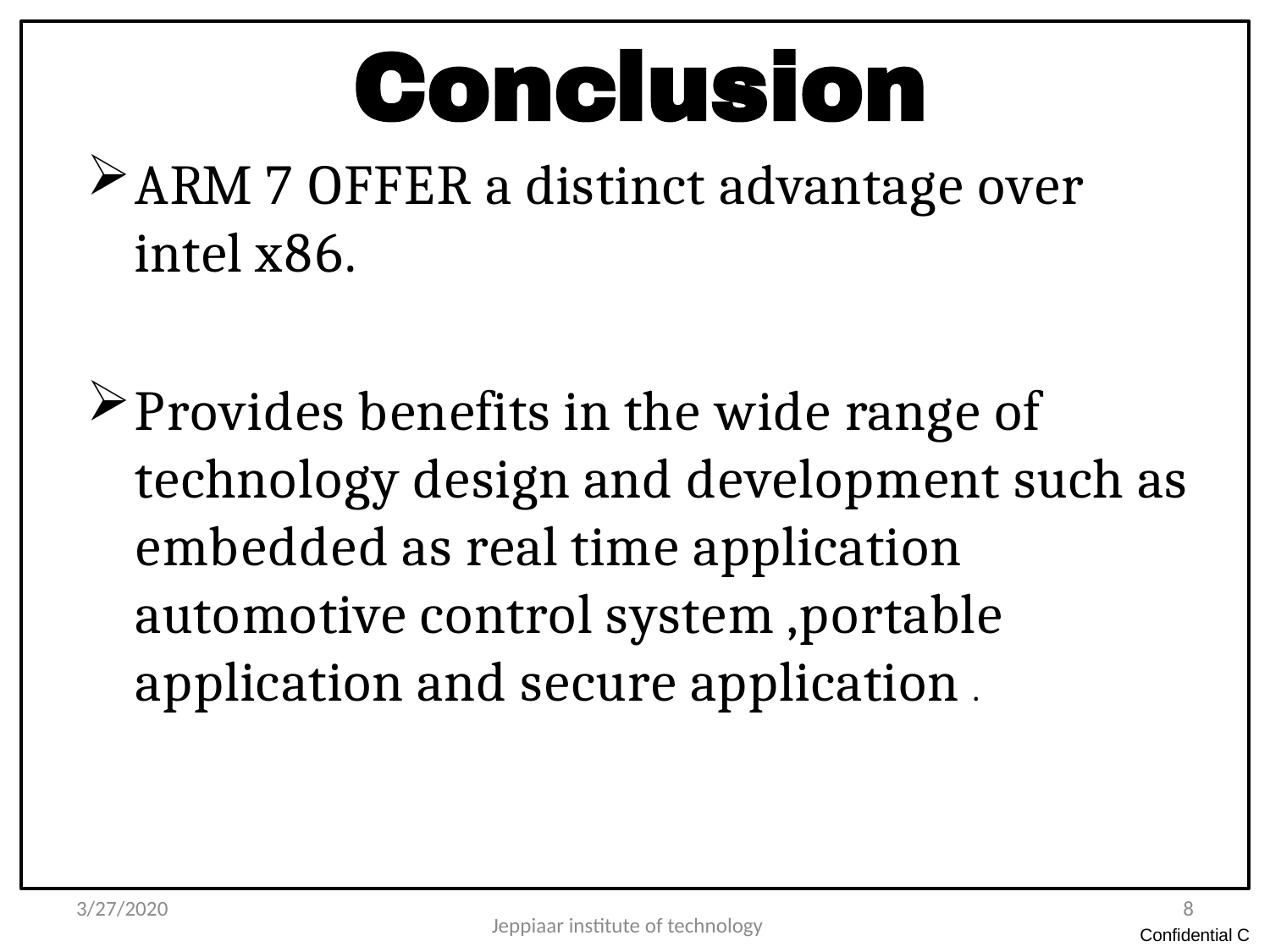

# Conclusion
ARM 7 OFFER a distinct advantage over intel x86.

Provides benefits in the wide range of technology design and development such as embedded as real time application automotive control system ,portable application and secure application .
3/27/2020
8
Jeppiaar institute of technology